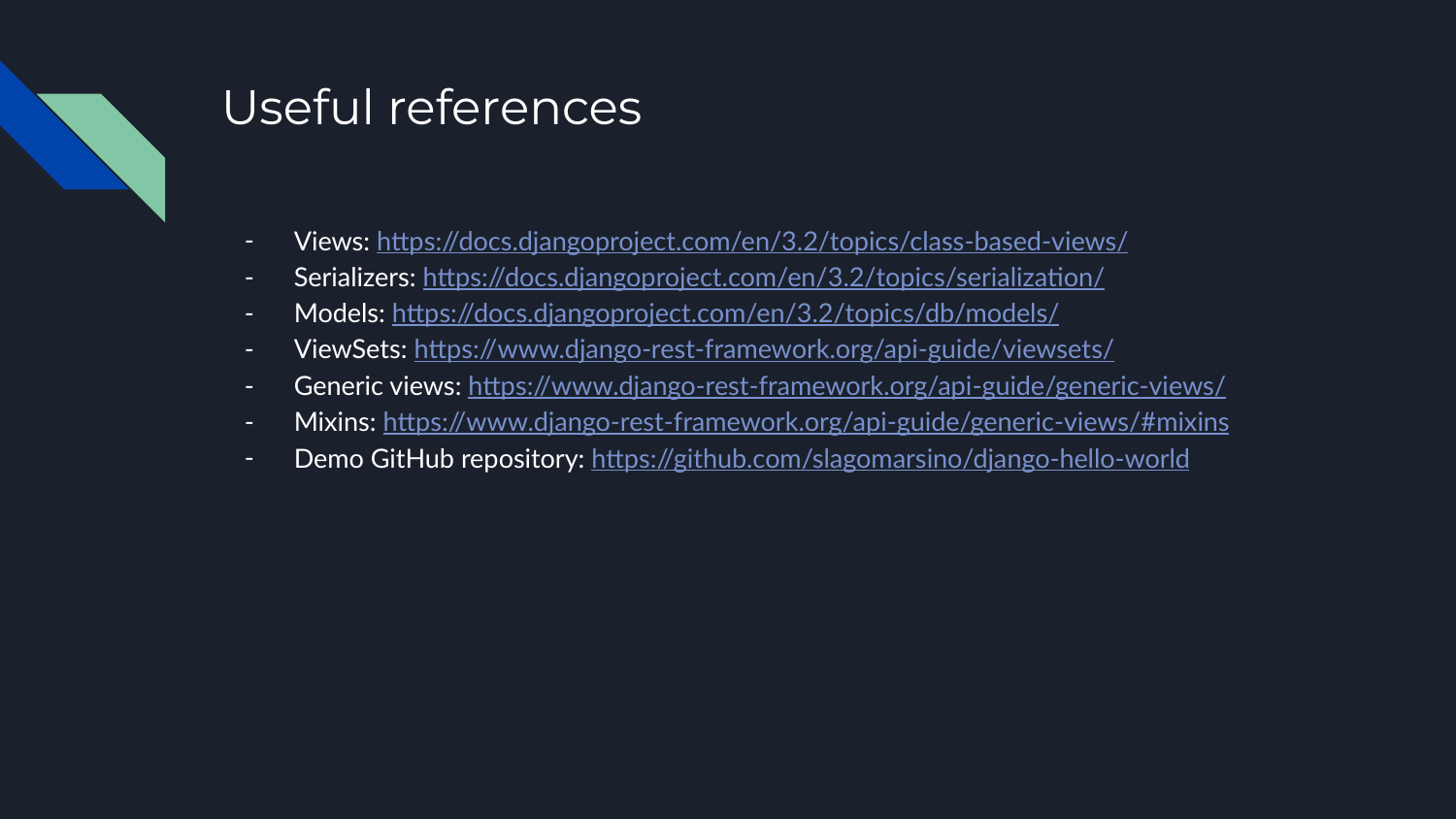

# Useful references
Views: https://docs.djangoproject.com/en/3.2/topics/class-based-views/
Serializers: https://docs.djangoproject.com/en/3.2/topics/serialization/
Models: https://docs.djangoproject.com/en/3.2/topics/db/models/
ViewSets: https://www.django-rest-framework.org/api-guide/viewsets/
Generic views: https://www.django-rest-framework.org/api-guide/generic-views/
Mixins: https://www.django-rest-framework.org/api-guide/generic-views/#mixins
Demo GitHub repository: https://github.com/slagomarsino/django-hello-world